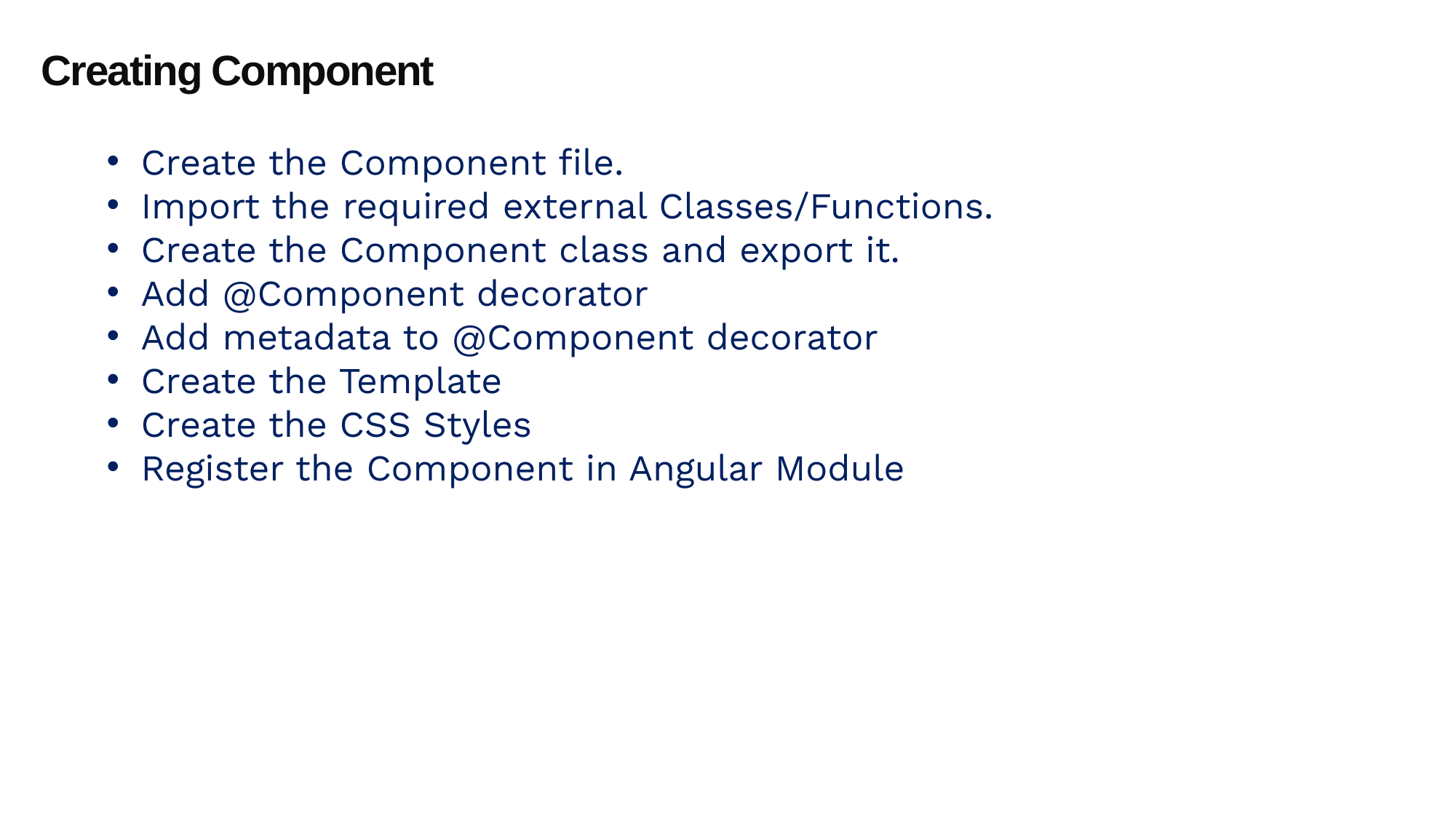

Creating Component
Create the Component file.
Import the required external Classes/Functions.
Create the Component class and export it.
Add @Component decorator
Add metadata to @Component decorator
Create the Template
Create the CSS Styles
Register the Component in Angular Module